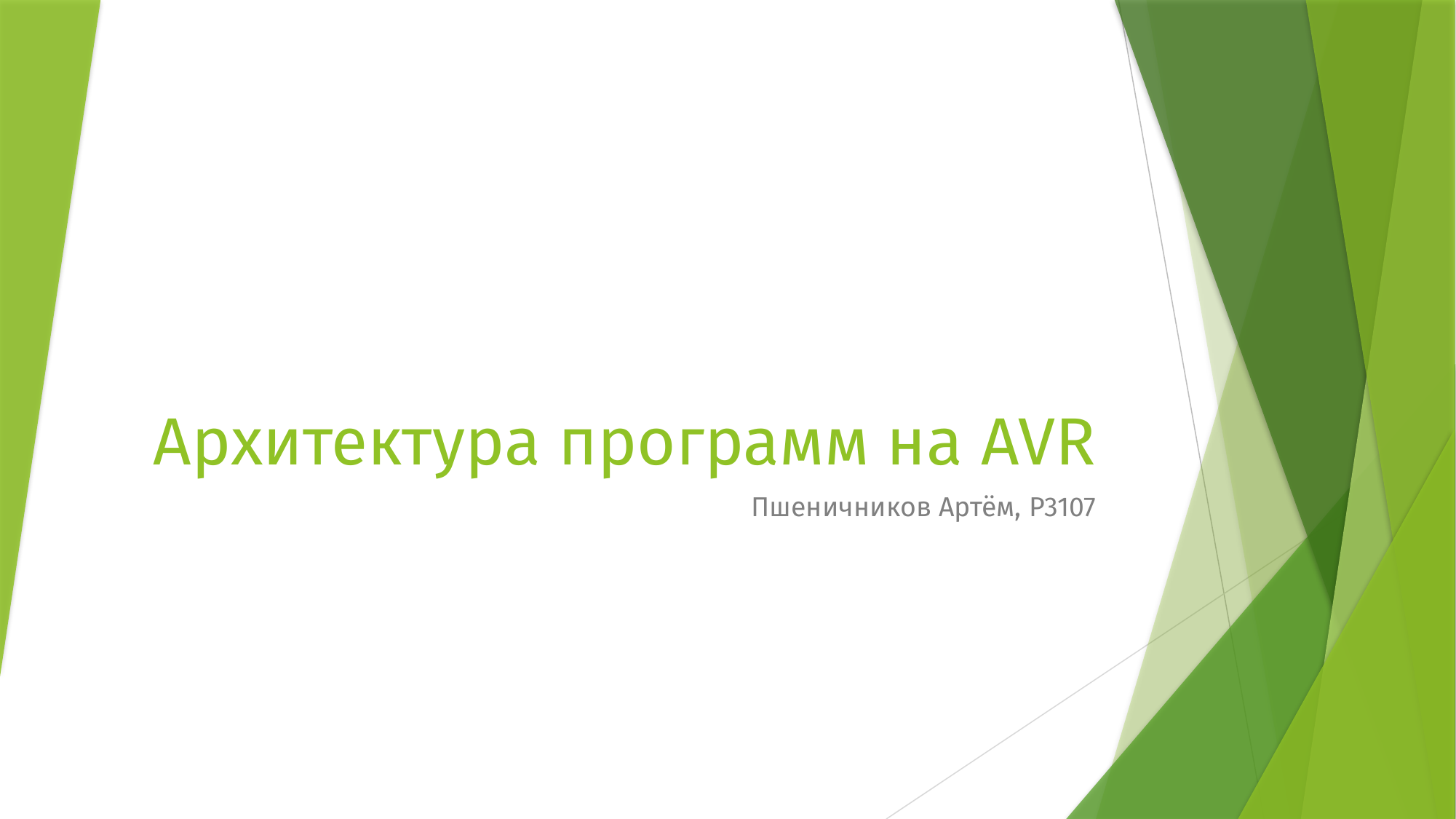

# Архитектура программ на AVR
Пшеничников Артём, P3107